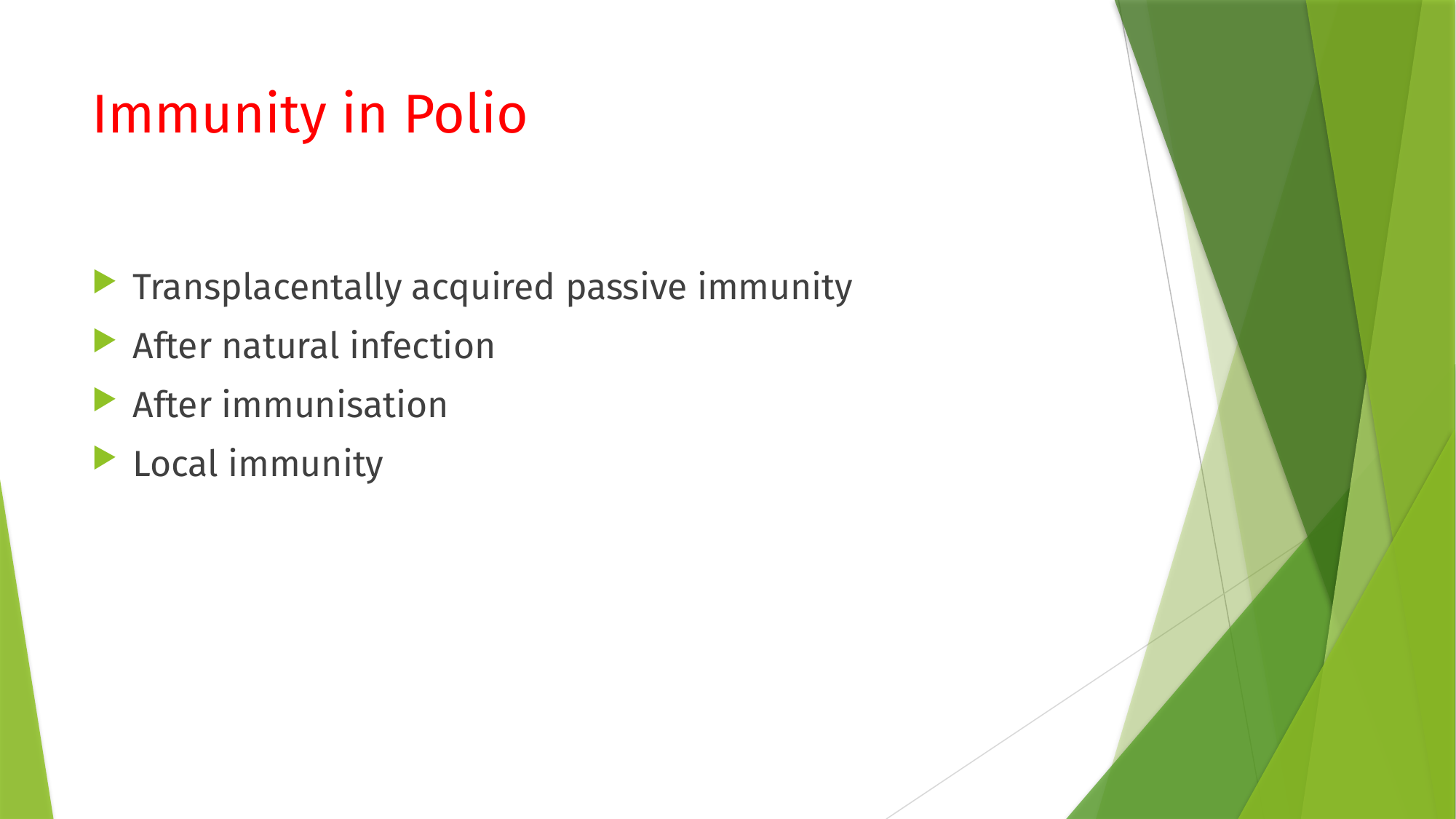

# Immunity in Polio
Transplacentally acquired passive immunity
After natural infection
After immunisation
Local immunity